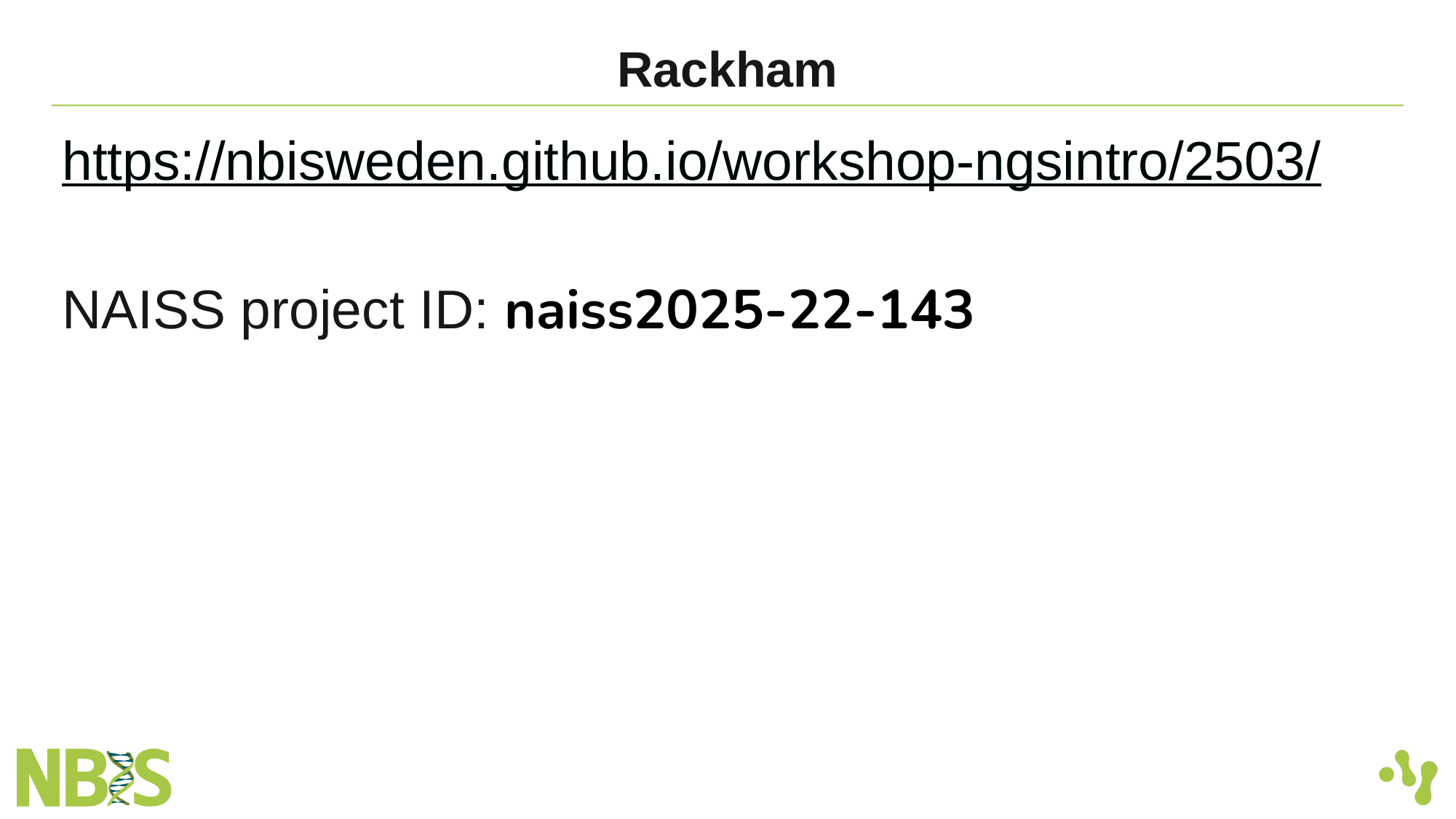

Rackham
# https://nbisweden.github.io/workshop-ngsintro/2503/

NAISS project ID: naiss2025-22-143